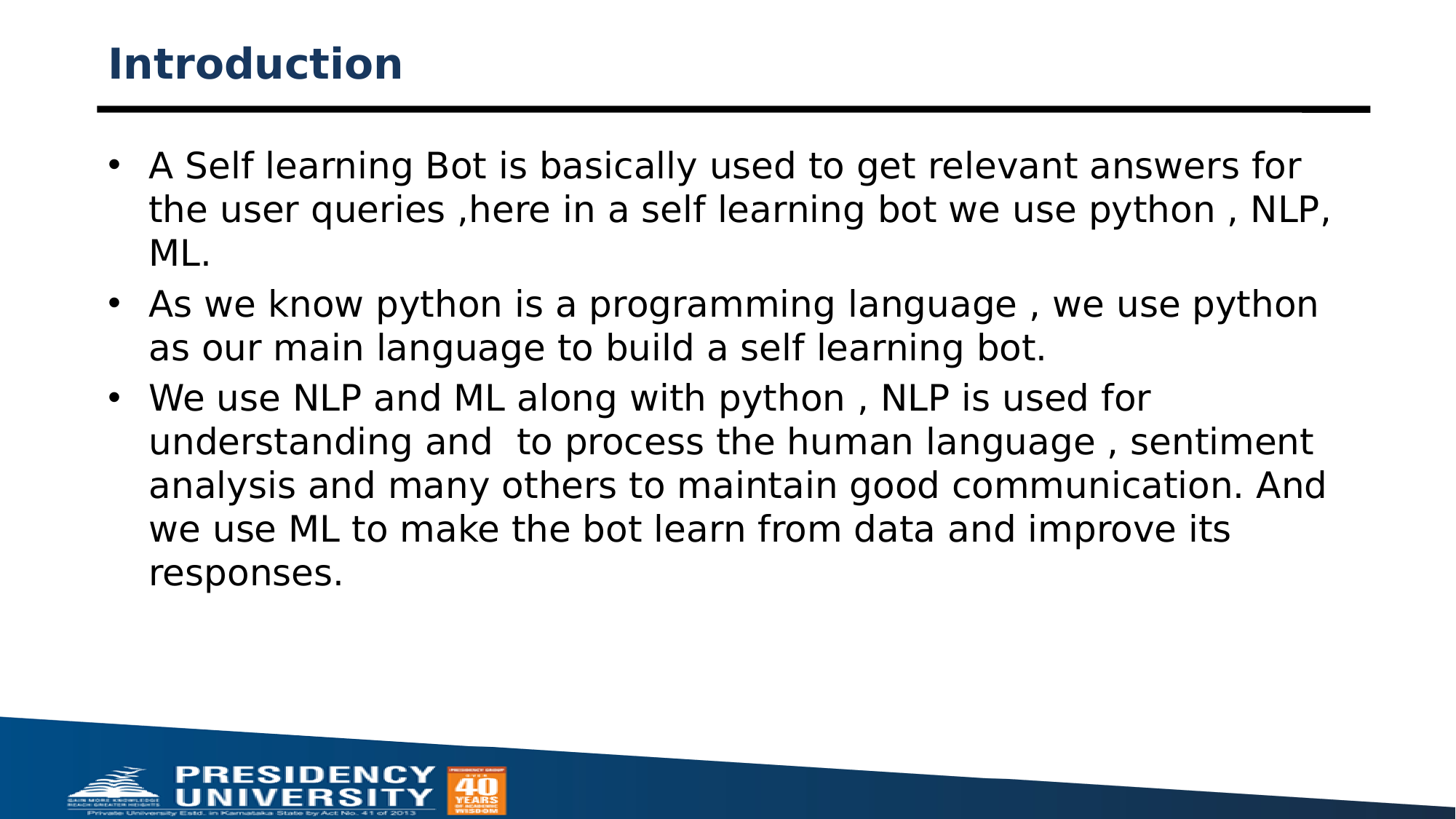

# Introduction
A Self learning Bot is basically used to get relevant answers for the user queries ,here in a self learning bot we use python , NLP,  ML.
As we know python is a programming language , we use python as our main language to build a self learning bot.
We use NLP and ML along with python , NLP is used for understanding and  to process the human language , sentiment analysis and many others to maintain good communication. And we use ML to make the bot learn from data and improve its responses.